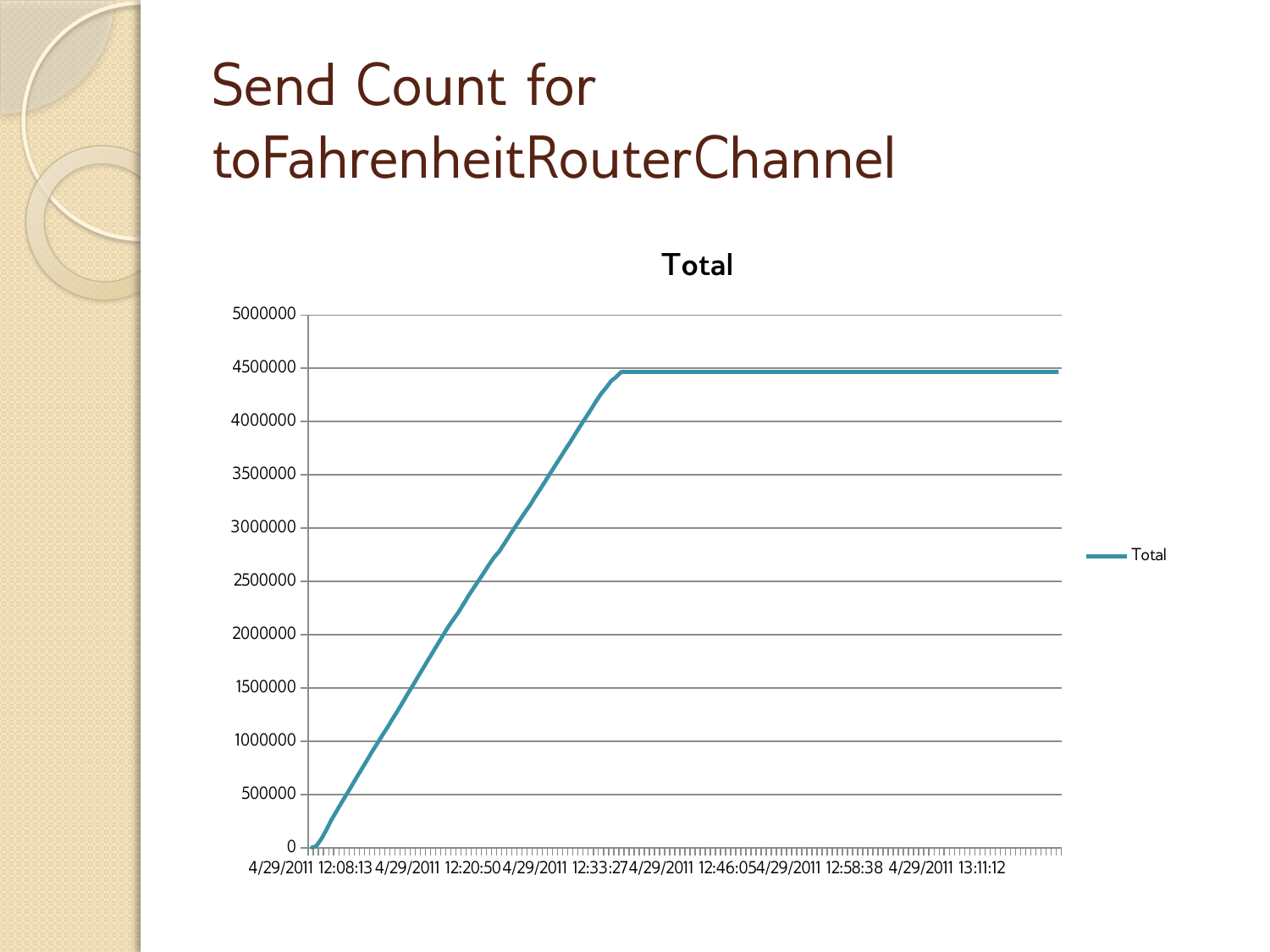

# Send Count for toFahrenheitRouterChannel

### Chart:

| Category | Total |
|---|---|
| 4/29/2011 12:08:13 | 0.0 |
| 4/29/2011 12:08:43 | 12375.0 |
| 4/29/2011 12:09:14 | 78016.0 |
| 4/29/2011 12:09:44 | 164243.0 |
| 4/29/2011 12:10:14 | 258338.0 |
| 4/29/2011 12:10:45 | 339928.0 |
| 4/29/2011 12:11:15 | 420923.0 |
| 4/29/2011 12:11:45 | 499979.0 |
| 4/29/2011 12:12:15 | 579701.0 |
| 4/29/2011 12:12:46 | 661009.0 |
| 4/29/2011 12:13:16 | 740079.0 |
| 4/29/2011 12:13:46 | 818837.0 |
| 4/29/2011 12:14:17 | 900091.0 |
| 4/29/2011 12:14:47 | 974490.0 |
| 4/29/2011 12:15:17 | 1052784.0 |
| 4/29/2011 12:15:47 | 1126161.0 |
| 4/29/2011 12:16:18 | 1204963.0 |
| 4/29/2011 12:16:48 | 1281449.0 |
| 4/29/2011 12:17:18 | 1360807.0 |
| 4/29/2011 12:17:49 | 1442024.0 |
| 4/29/2011 12:18:19 | 1519286.0 |
| 4/29/2011 12:18:49 | 1601101.0 |
| 4/29/2011 12:19:19 | 1680458.0 |
| 4/29/2011 12:19:50 | 1759763.0 |
| 4/29/2011 12:20:20 | 1838019.0 |
| 4/29/2011 12:20:50 | 1916796.0 |
| 4/29/2011 12:21:20 | 1996283.0 |
| 4/29/2011 12:21:51 | 2074260.0 |
| 4/29/2011 12:22:21 | 2142045.0 |
| 4/29/2011 12:22:51 | 2209843.0 |
| 4/29/2011 12:23:21 | 2288196.0 |
| 4/29/2011 12:23:52 | 2366633.0 |
| 4/29/2011 12:24:22 | 2438186.0 |
| 4/29/2011 12:24:52 | 2509725.0 |
| 4/29/2011 12:25:23 | 2581441.0 |
| 4/29/2011 12:25:53 | 2656530.0 |
| 4/29/2011 12:26:23 | 2724721.0 |
| 4/29/2011 12:26:53 | 2780240.0 |
| 4/29/2011 12:27:24 | 2853228.0 |
| 4/29/2011 12:27:54 | 2928813.0 |
| 4/29/2011 12:28:24 | 3001010.0 |
| 4/29/2011 12:28:54 | 3071367.0 |
| 4/29/2011 12:29:25 | 3142430.0 |
| 4/29/2011 12:29:55 | 3210351.0 |
| 4/29/2011 12:30:25 | 3287619.0 |
| 4/29/2011 12:30:56 | 3361007.0 |
| 4/29/2011 12:31:26 | 3435702.0 |
| 4/29/2011 12:31:56 | 3512416.0 |
| 4/29/2011 12:32:26 | 3586534.0 |
| 4/29/2011 12:32:57 | 3661023.0 |
| 4/29/2011 12:33:27 | 3737119.0 |
| 4/29/2011 12:33:57 | 3809886.0 |
| 4/29/2011 12:34:28 | 3887121.0 |
| 4/29/2011 12:34:58 | 3962420.0 |
| 4/29/2011 12:35:28 | 4036377.0 |
| 4/29/2011 12:35:59 | 4110311.0 |
| 4/29/2011 12:36:29 | 4187263.0 |
| 4/29/2011 12:37:00 | 4259068.0 |
| 4/29/2011 12:37:30 | 4316986.0 |
| 4/29/2011 12:38:00 | 4380431.0 |
| 4/29/2011 12:38:30 | 4418442.0 |
| 4/29/2011 12:39:02 | 4466748.0 |
| 4/29/2011 12:39:33 | 4466748.0 |
| 4/29/2011 12:40:03 | 4466748.0 |
| 4/29/2011 12:40:33 | 4466748.0 |
| 4/29/2011 12:41:03 | 4466748.0 |
| 4/29/2011 12:41:33 | 4466748.0 |
| 4/29/2011 12:42:03 | 4466748.0 |
| 4/29/2011 12:42:34 | 4466748.0 |
| 4/29/2011 12:43:04 | 4466748.0 |
| 4/29/2011 12:43:34 | 4466748.0 |
| 4/29/2011 12:44:04 | 4466748.0 |
| 4/29/2011 12:44:34 | 4466748.0 |
| 4/29/2011 12:45:04 | 4466748.0 |
| 4/29/2011 12:45:34 | 4466748.0 |
| 4/29/2011 12:46:05 | 4466748.0 |
| 4/29/2011 12:46:35 | 4466748.0 |
| 4/29/2011 12:47:05 | 4466748.0 |
| 4/29/2011 12:47:35 | 4466748.0 |
| 4/29/2011 12:48:05 | 4466748.0 |
| 4/29/2011 12:48:35 | 4466748.0 |
| 4/29/2011 12:49:05 | 4466748.0 |
| 4/29/2011 12:49:36 | 4466748.0 |
| 4/29/2011 12:50:06 | 4466748.0 |
| 4/29/2011 12:50:36 | 4466748.0 |
| 4/29/2011 12:51:06 | 4466748.0 |
| 4/29/2011 12:51:36 | 4466748.0 |
| 4/29/2011 12:52:06 | 4466748.0 |
| 4/29/2011 12:52:36 | 4466748.0 |
| 4/29/2011 12:53:07 | 4466748.0 |
| 4/29/2011 12:53:37 | 4466748.0 |
| 4/29/2011 12:54:07 | 4466748.0 |
| 4/29/2011 12:54:37 | 4466748.0 |
| 4/29/2011 12:55:07 | 4466748.0 |
| 4/29/2011 12:55:37 | 4466748.0 |
| 4/29/2011 12:56:08 | 4466748.0 |
| 4/29/2011 12:56:38 | 4466748.0 |
| 4/29/2011 12:57:08 | 4466748.0 |
| 4/29/2011 12:57:38 | 4466748.0 |
| 4/29/2011 12:58:08 | 4466748.0 |
| 4/29/2011 12:58:38 | 4466748.0 |
| 4/29/2011 12:59:08 | 4466748.0 |
| 4/29/2011 12:59:39 | 4466748.0 |
| 4/29/2011 13:00:09 | 4466748.0 |
| 4/29/2011 13:00:39 | 4466748.0 |
| 4/29/2011 13:01:09 | 4466748.0 |
| 4/29/2011 13:01:39 | 4466748.0 |
| 4/29/2011 13:02:09 | 4466748.0 |
| 4/29/2011 13:02:39 | 4466748.0 |
| 4/29/2011 13:03:09 | 4466748.0 |
| 4/29/2011 13:03:40 | 4466748.0 |
| 4/29/2011 13:04:10 | 4466748.0 |
| 4/29/2011 13:04:40 | 4466748.0 |
| 4/29/2011 13:05:10 | 4466748.0 |
| 4/29/2011 13:05:40 | 4466748.0 |
| 4/29/2011 13:06:10 | 4466748.0 |
| 4/29/2011 13:06:40 | 4466748.0 |
| 4/29/2011 13:07:11 | 4466748.0 |
| 4/29/2011 13:07:41 | 4466748.0 |
| 4/29/2011 13:08:11 | 4466748.0 |
| 4/29/2011 13:08:41 | 4466748.0 |
| 4/29/2011 13:09:11 | 4466748.0 |
| 4/29/2011 13:09:41 | 4466748.0 |
| 4/29/2011 13:10:11 | 4466748.0 |
| 4/29/2011 13:10:42 | 4466748.0 |
| 4/29/2011 13:11:12 | 4466748.0 |
| 4/29/2011 13:11:42 | 4466748.0 |
| 4/29/2011 13:12:12 | 4466748.0 |
| 4/29/2011 13:12:42 | 4466748.0 |
| 4/29/2011 13:13:12 | 4466748.0 |
| 4/29/2011 13:13:42 | 4466748.0 |
| 4/29/2011 13:14:12 | 4466748.0 |
| 4/29/2011 13:14:43 | 4466748.0 |
| 4/29/2011 13:15:13 | 4466748.0 |
| 4/29/2011 13:15:43 | 4466748.0 |
| 4/29/2011 13:16:13 | 4466748.0 |
| 4/29/2011 13:16:43 | 4466748.0 |
| 4/29/2011 13:17:13 | 4466748.0 |
| 4/29/2011 13:17:43 | 4466748.0 |
| 4/29/2011 13:18:13 | 4466748.0 |
| 4/29/2011 13:18:43 | 4466748.0 |
| 4/29/2011 13:19:14 | 4466748.0 |
| 4/29/2011 13:19:44 | 4466748.0 |
| 4/29/2011 13:20:14 | 4466748.0 |
| 4/29/2011 13:20:44 | 4466748.0 |
| 4/29/2011 13:21:14 | 4466748.0 |
| 4/29/2011 13:21:44 | 4466748.0 |
| 4/29/2011 13:22:14 | 4466748.0 |